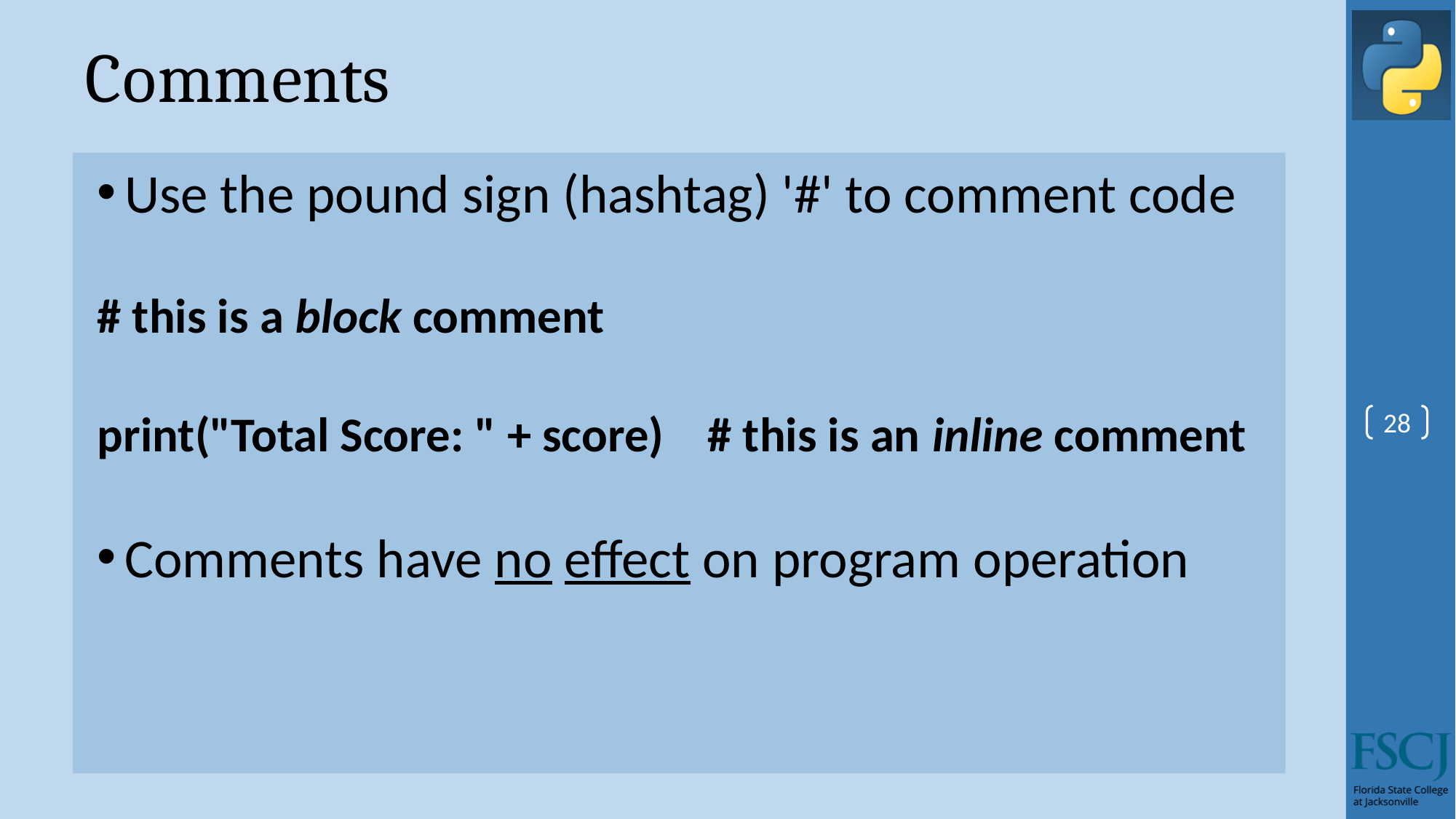

# Comments
Use the pound sign (hashtag) '#' to comment code

# this is a block comment

print("Total Score: " + score)    # this is an inline comment

Comments have no effect on program operation
28